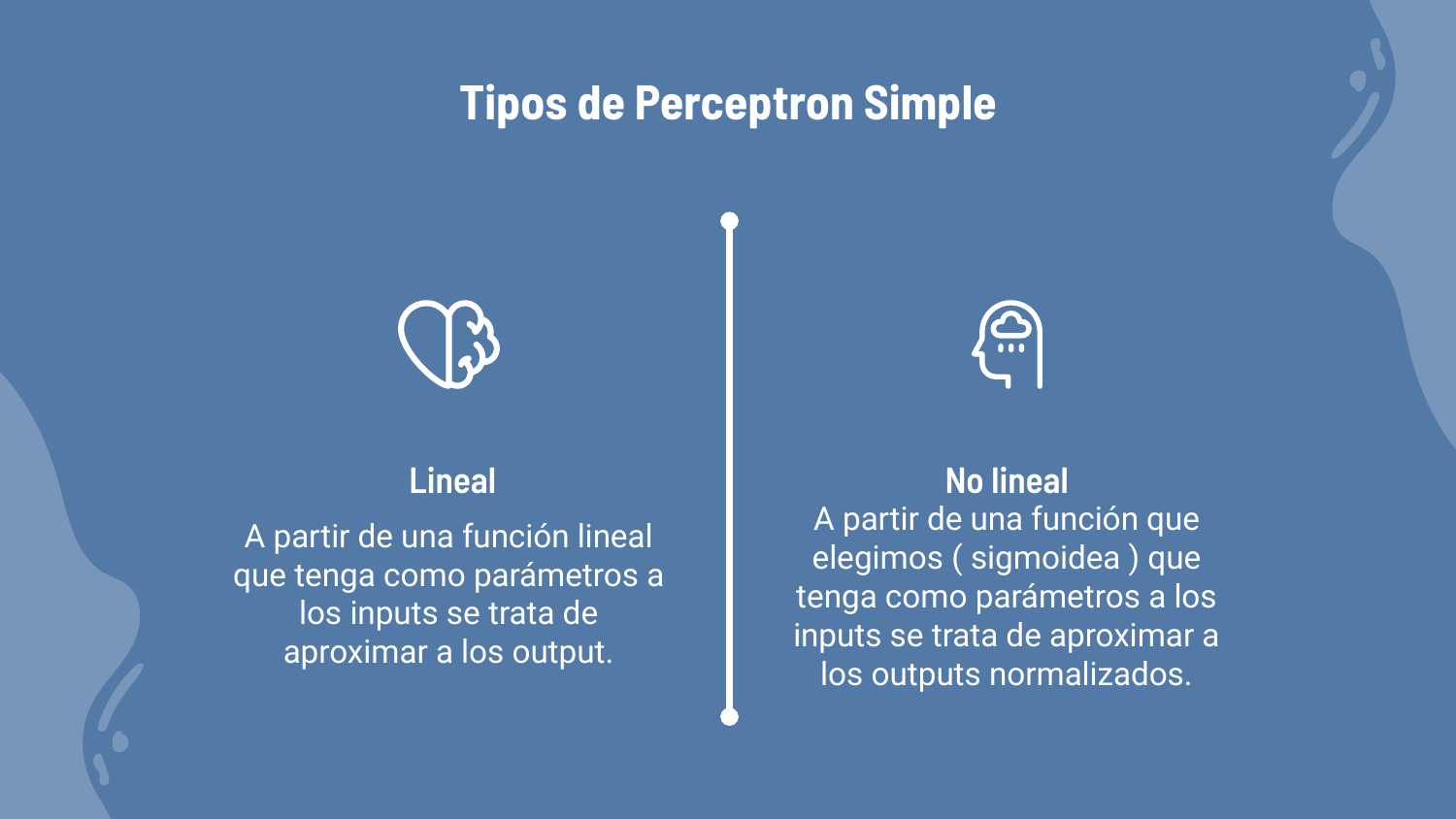

# Tipos de Perceptron Simple

 Lineal
No lineal
A partir de una función que elegimos ( sigmoidea ) que tenga como parámetros a los inputs se trata de aproximar a los outputs normalizados.
A partir de una función lineal que tenga como parámetros a los inputs se trata de aproximar a los output.